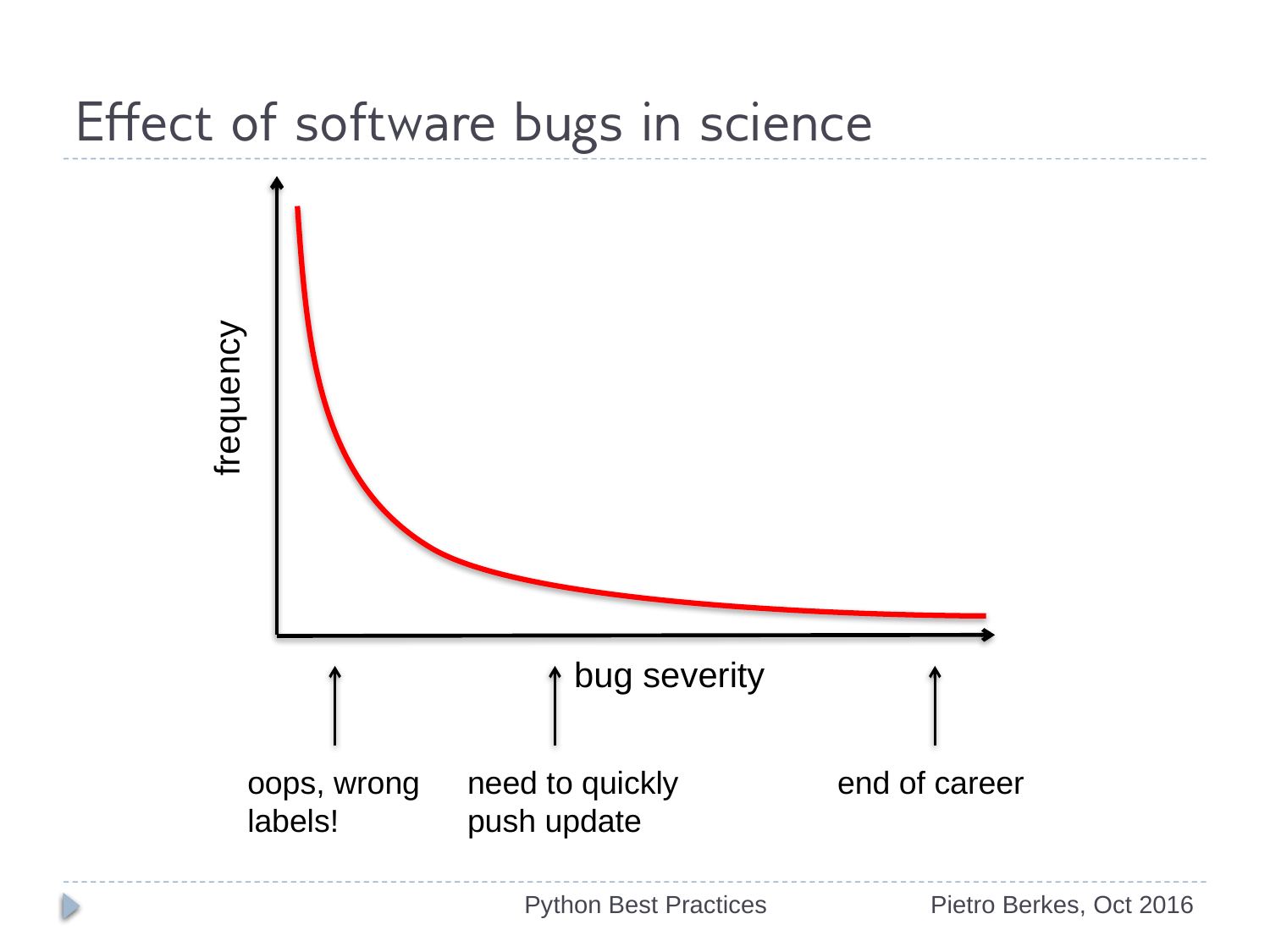

# Effect of software bugs in science

frequency
bug severity
oops, wrong labels!
need to quickly push update
end of career
Python Best Practices
Pietro Berkes, Oct 2016